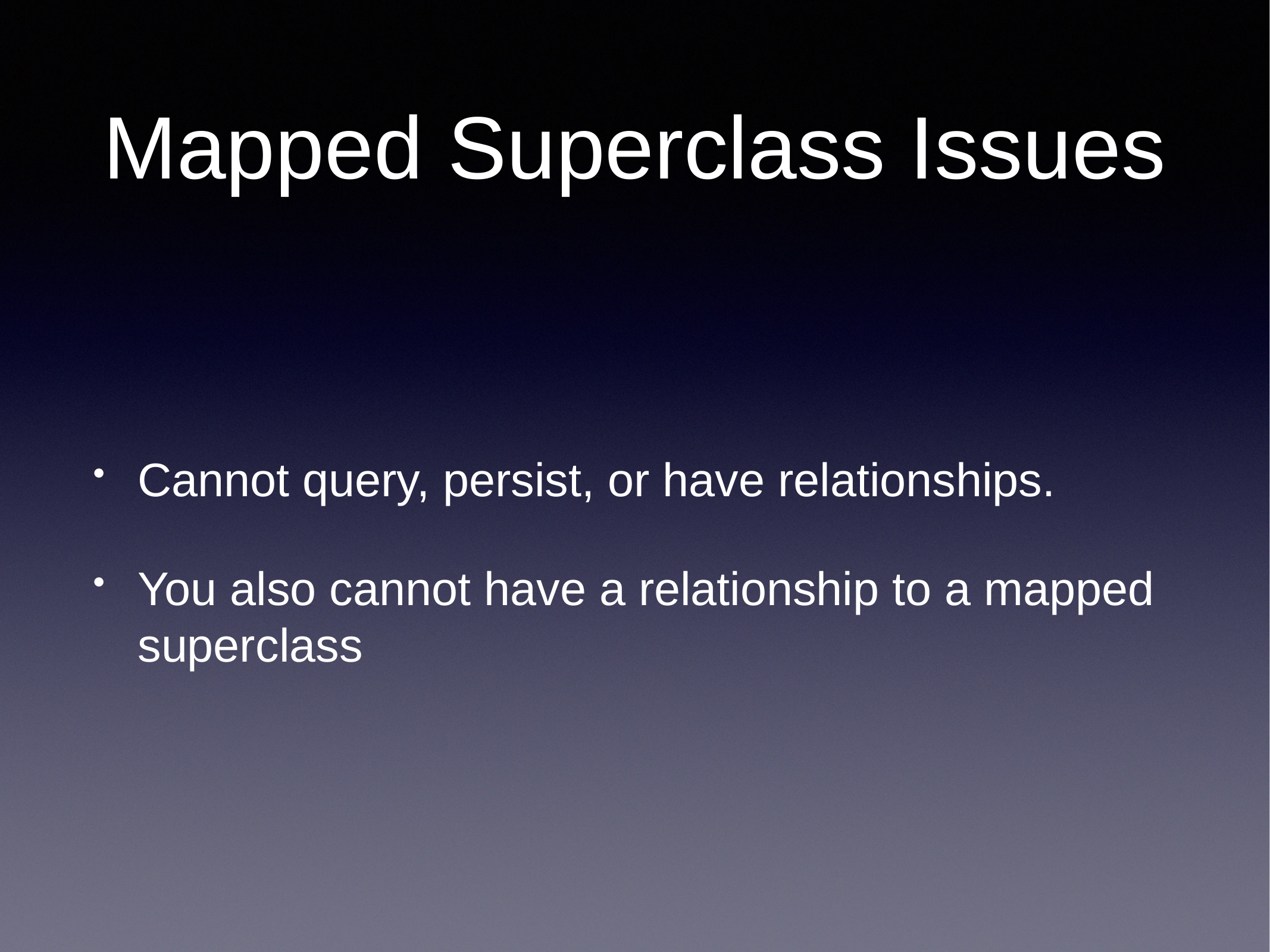

# Mapped Superclass Issues
Cannot query, persist, or have relationships.
You also cannot have a relationship to a mapped superclass